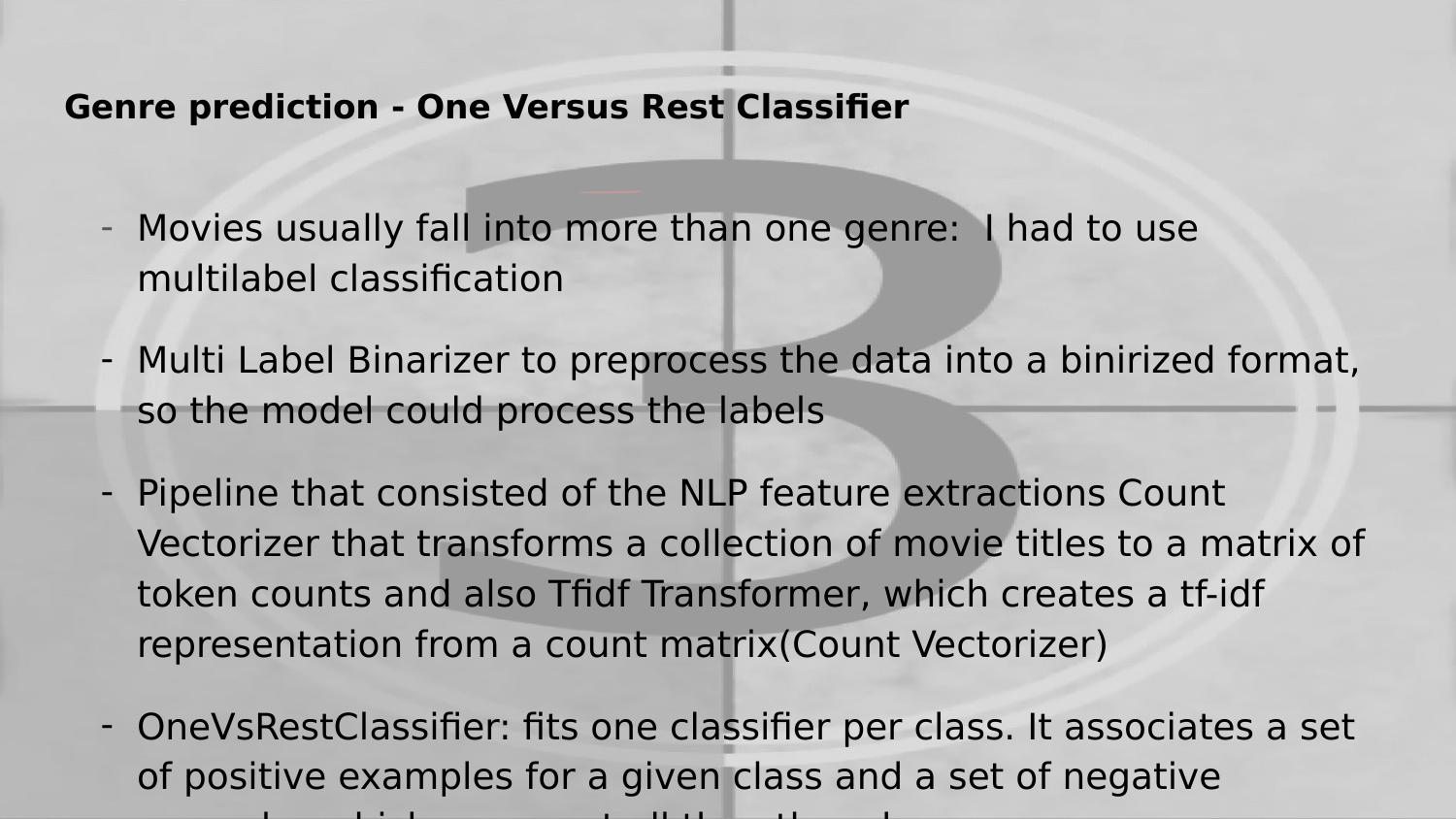

# Genre prediction - One Versus Rest Classifier

Movies usually fall into more than one genre:  I had to use multilabel classification
Multi Label Binarizer to preprocess the data into a binirized format, so the model could process the labels
Pipeline that consisted of the NLP feature extractions Count Vectorizer that transforms a collection of movie titles to a matrix of token counts and also Tfidf Transformer, which creates a tf-idf representation from a count matrix(Count Vectorizer)
OneVsRestClassifier: fits one classifier per class. It associates a set of positive examples for a given class and a set of negative examples which represent all the other classes.